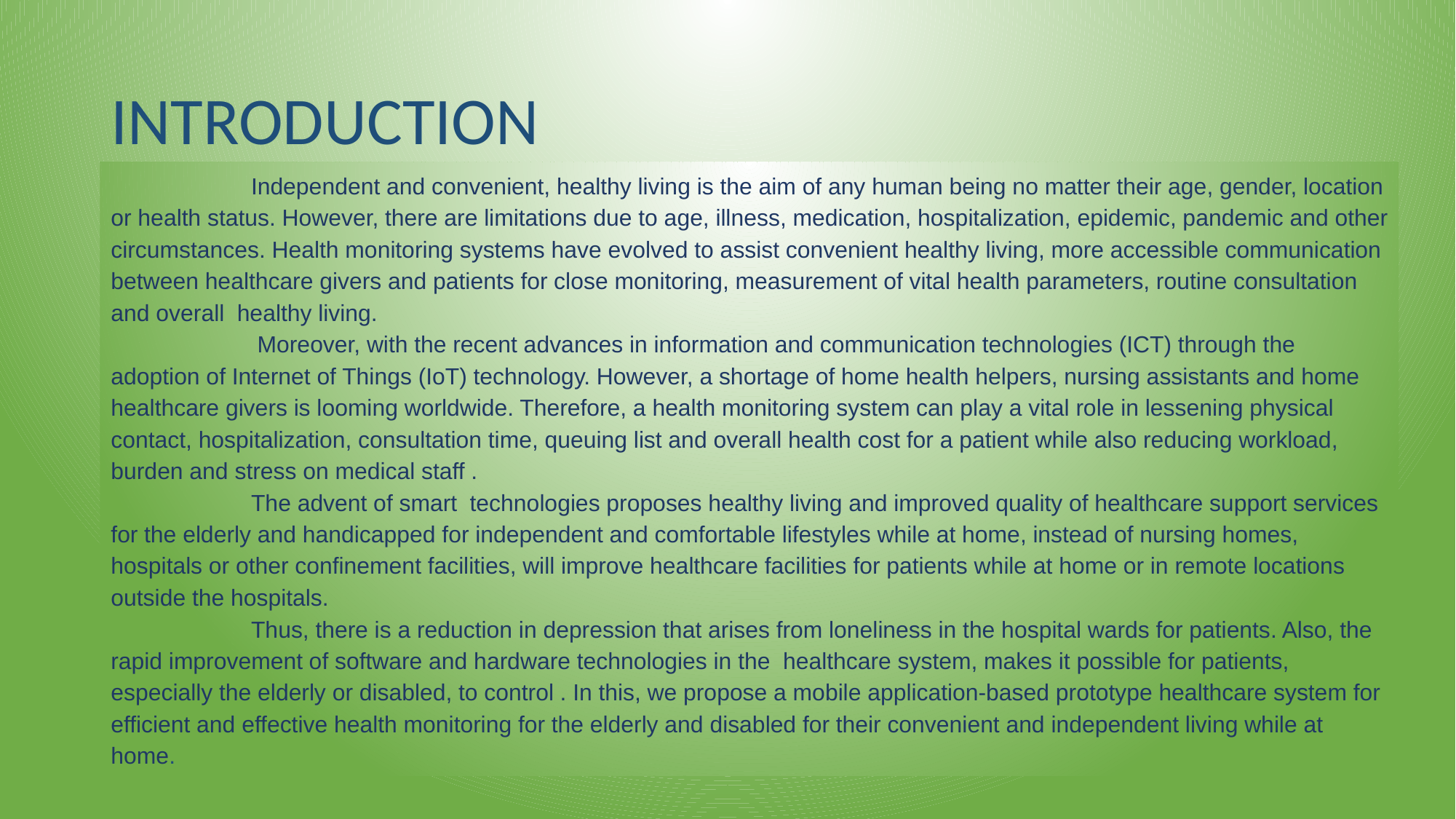

# INTRODUCTION
                      Independent and convenient, healthy living is the aim of any human being no matter their age, gender, location or health status. However, there are limitations due to age, illness, medication, hospitalization, epidemic, pandemic and other circumstances. Health monitoring systems have evolved to assist convenient healthy living, more accessible communication between healthcare givers and patients for close monitoring, measurement of vital health parameters, routine consultation and overall  healthy living.
                       Moreover, with the recent advances in information and communication technologies (ICT) through the adoption of Internet of Things (IoT) technology. However, a shortage of home health helpers, nursing assistants and home healthcare givers is looming worldwide. Therefore, a health monitoring system can play a vital role in lessening physical contact, hospitalization, consultation time, queuing list and overall health cost for a patient while also reducing workload, burden and stress on medical staff .
                      The advent of smart  technologies proposes healthy living and improved quality of healthcare support services for the elderly and handicapped for independent and comfortable lifestyles while at home, instead of nursing homes, hospitals or other confinement facilities, will improve healthcare facilities for patients while at home or in remote locations outside the hospitals.
                      Thus, there is a reduction in depression that arises from loneliness in the hospital wards for patients. Also, the rapid improvement of software and hardware technologies in the  healthcare system, makes it possible for patients, especially the elderly or disabled, to control . In this, we propose a mobile application-based prototype healthcare system for efficient and effective health monitoring for the elderly and disabled for their convenient and independent living while at home.